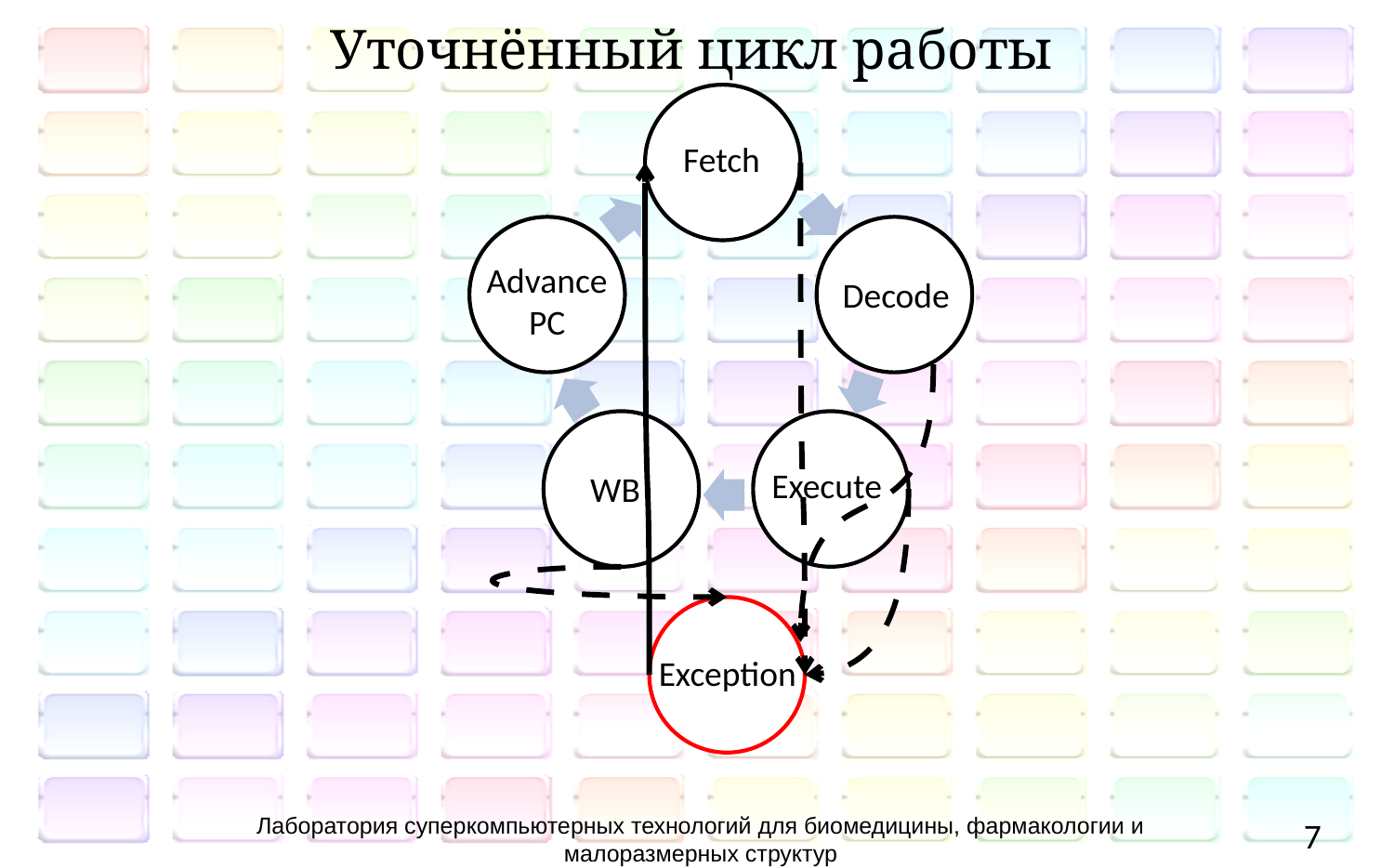

# Уточнённый цикл работы

Fetch

Advance PC
Decode

Execute
WB

Exception
Лаборатория суперкомпьютерных технологий для биомедицины, фармакологии и малоразмерных структур
7